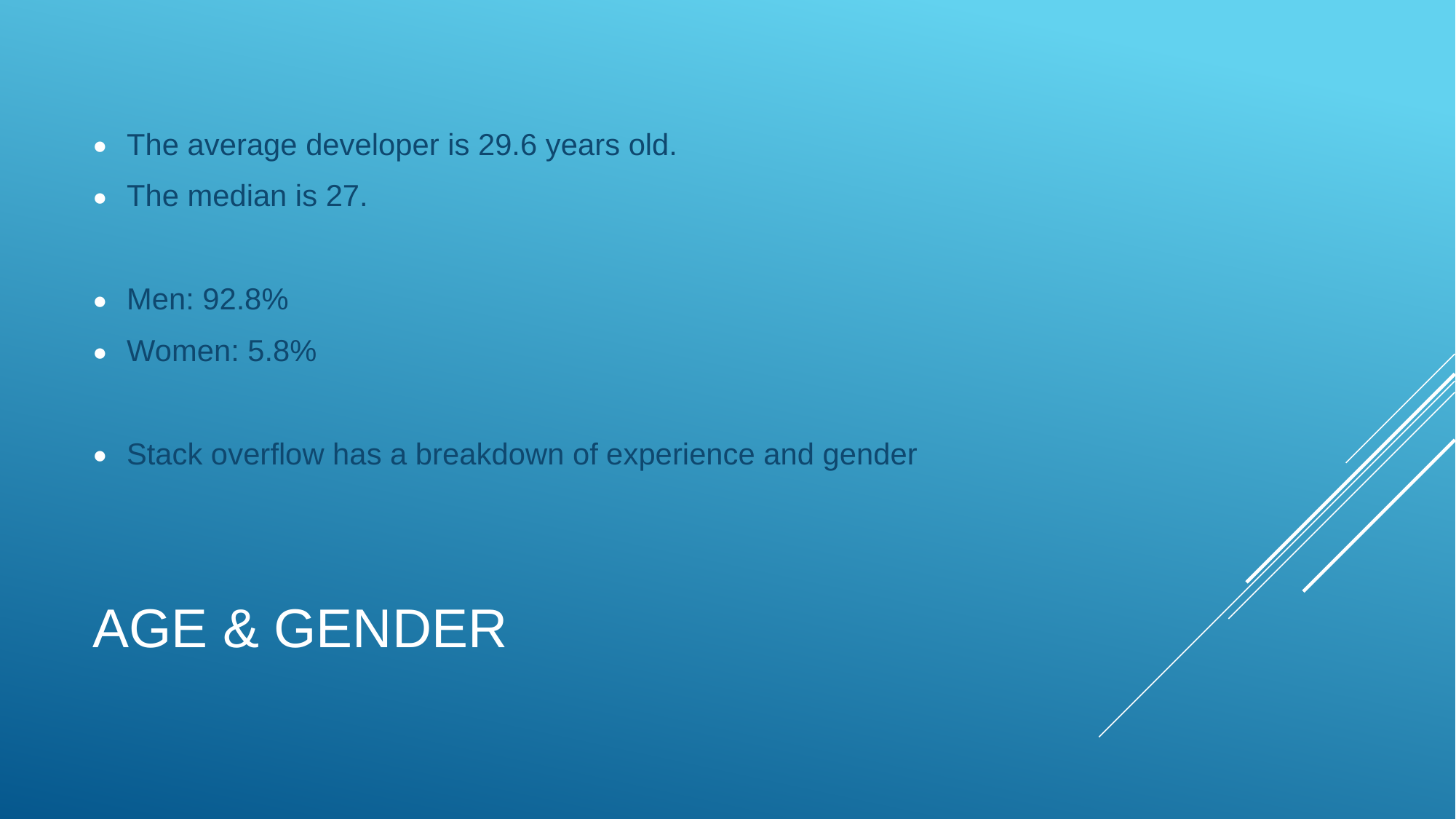

The average developer is 29.6 years old.
The median is 27.

Men: 92.8%
Women: 5.8%

Stack overflow has a breakdown of experience and gender
# AGE & GENDER